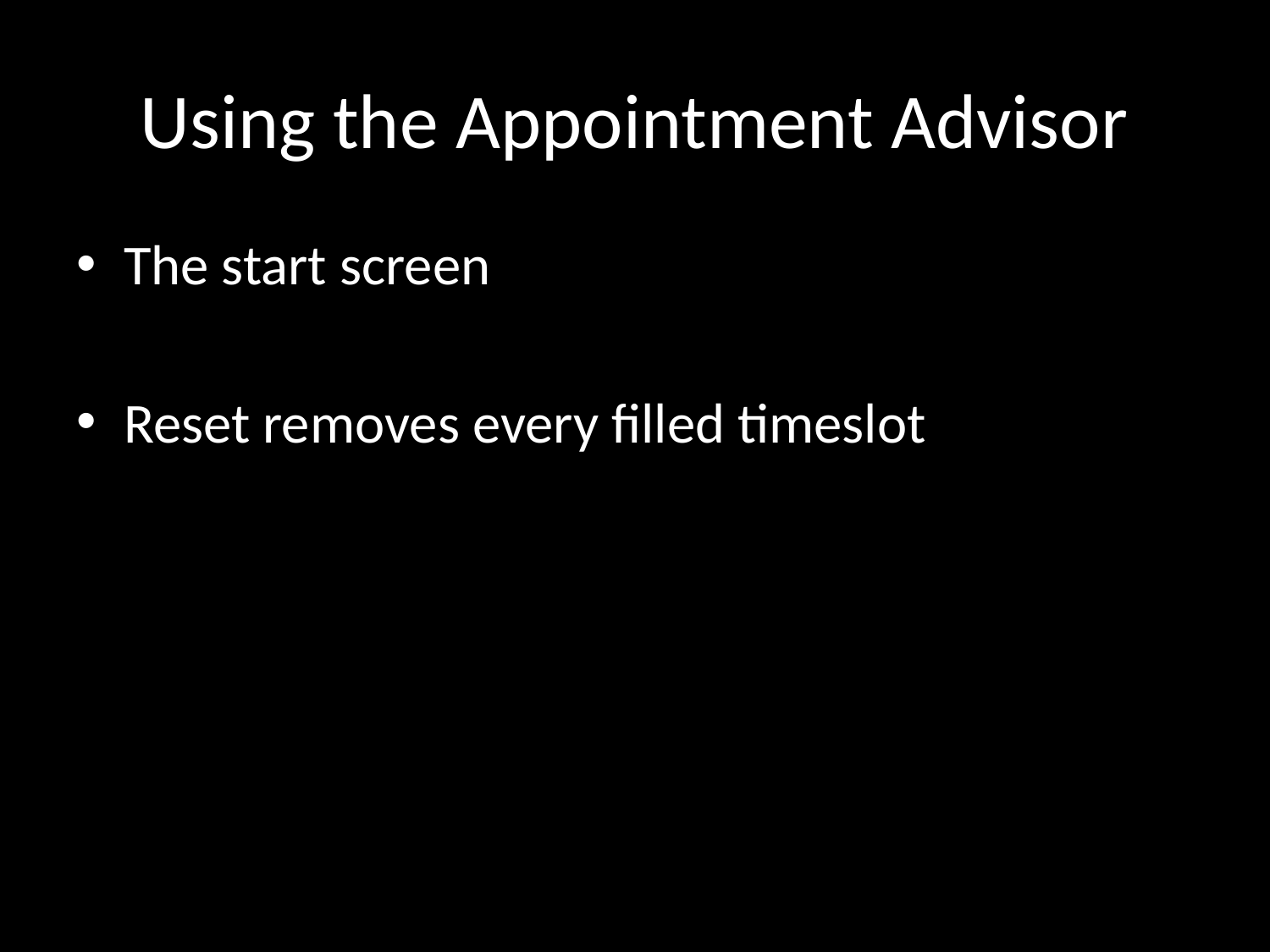

# Using the Appointment Advisor
The start screen

Reset removes every filled timeslot